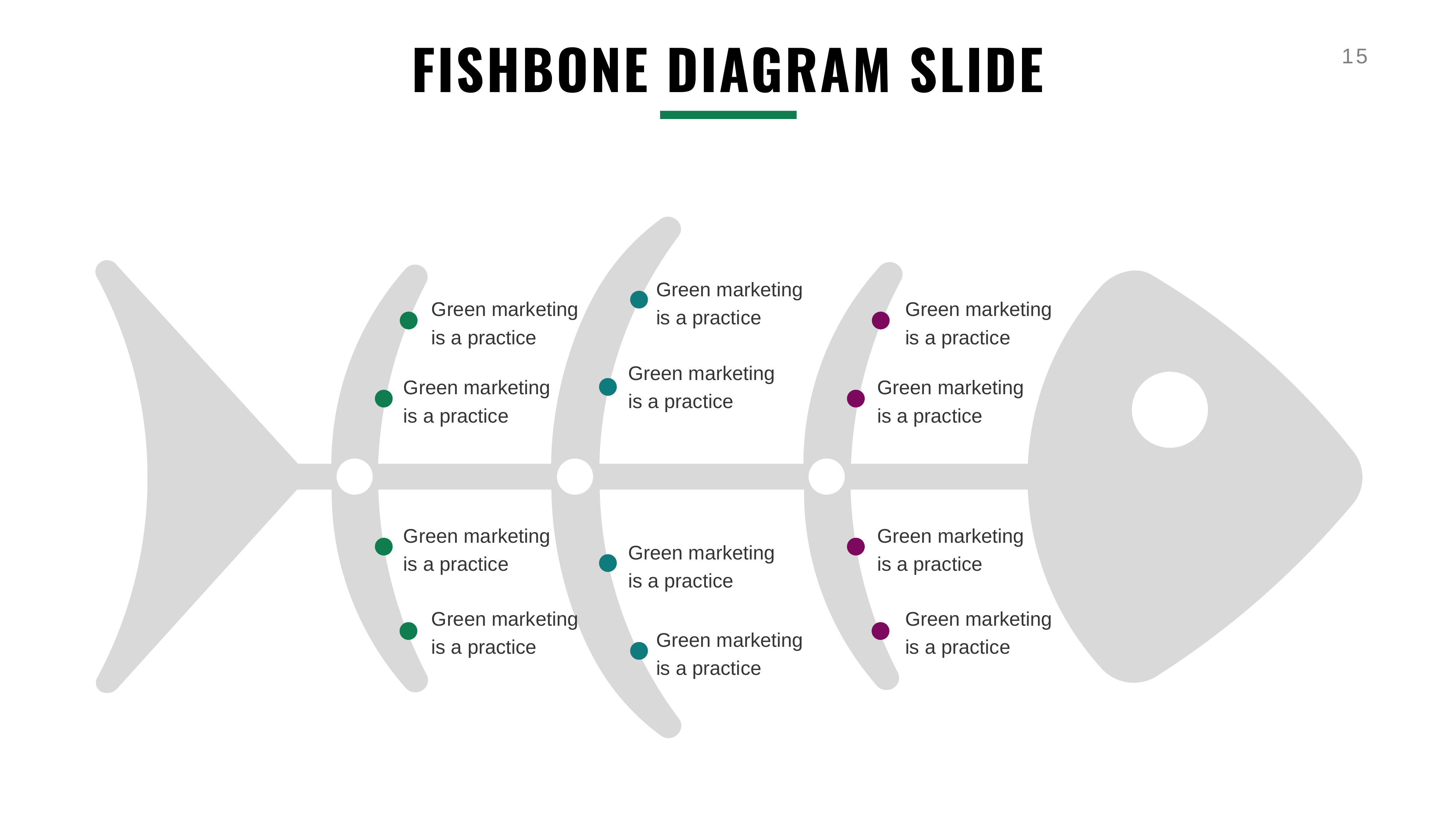

FISHBONE DIAGRAM SLIDE

Green marketing is a practice

Green marketing is a practice
Green marketing is a practice

Green marketing is a practice
Green marketing is a practice
Green marketing is a practice

Green marketing is a practice
Green marketing is a practice
Green marketing is a practice

Green marketing is a practice
Green marketing is a practice
Green marketing is a practice